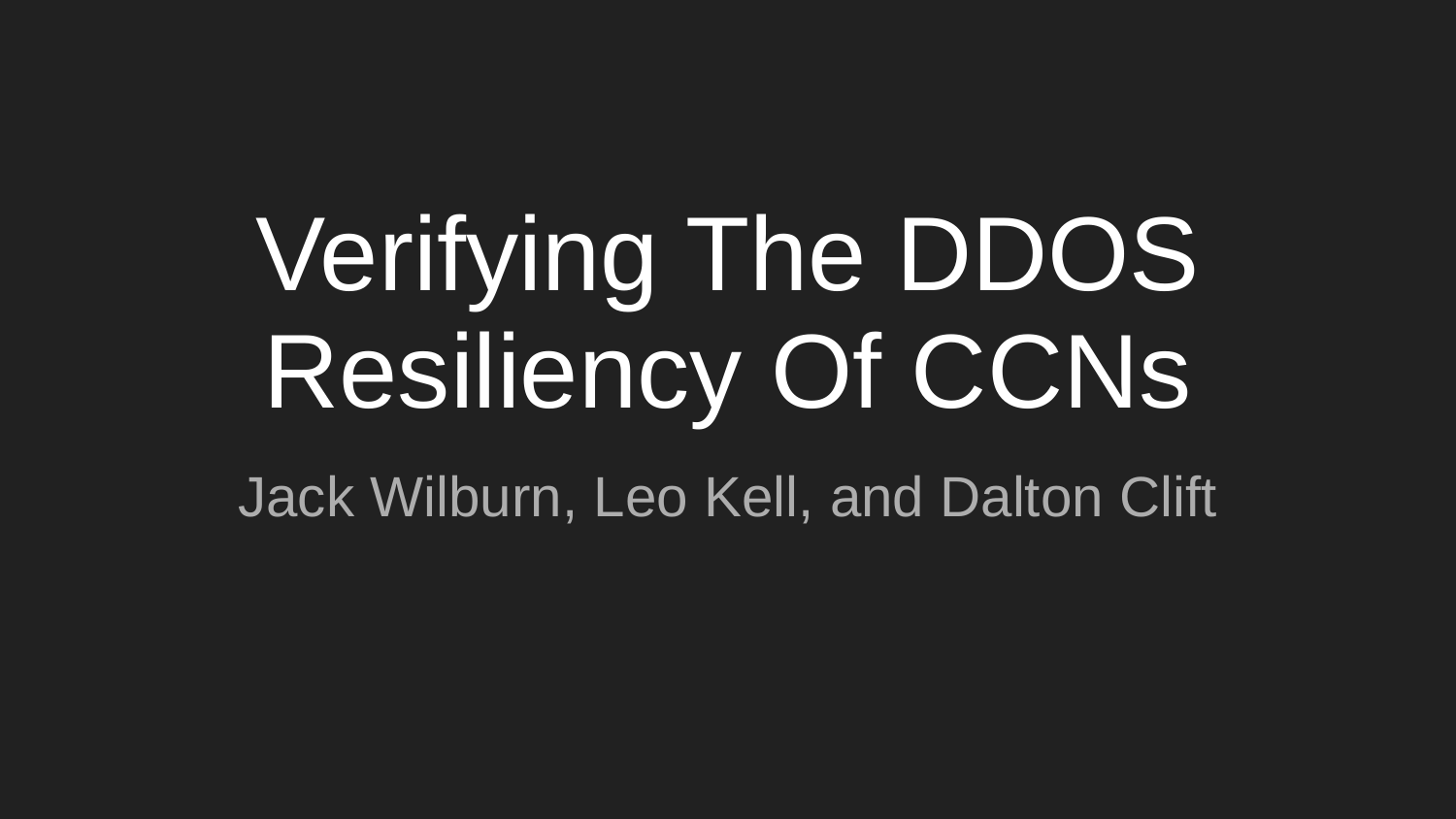

# Verifying The DDOS Resiliency Of CCNs
Jack Wilburn, Leo Kell, and Dalton Clift